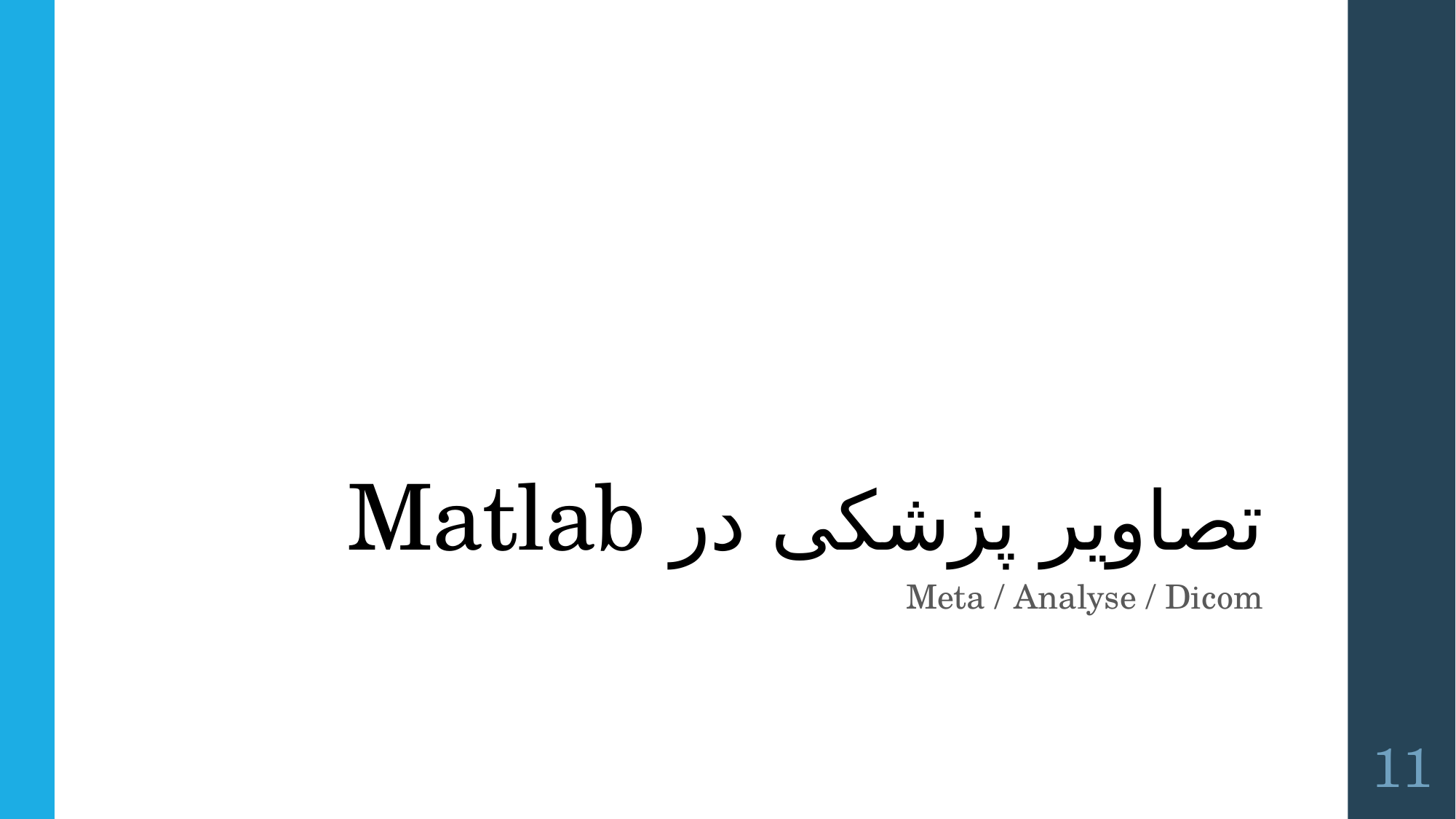

# تصاویر پزشکی در Matlab
Meta / Analyse / Dicom
11